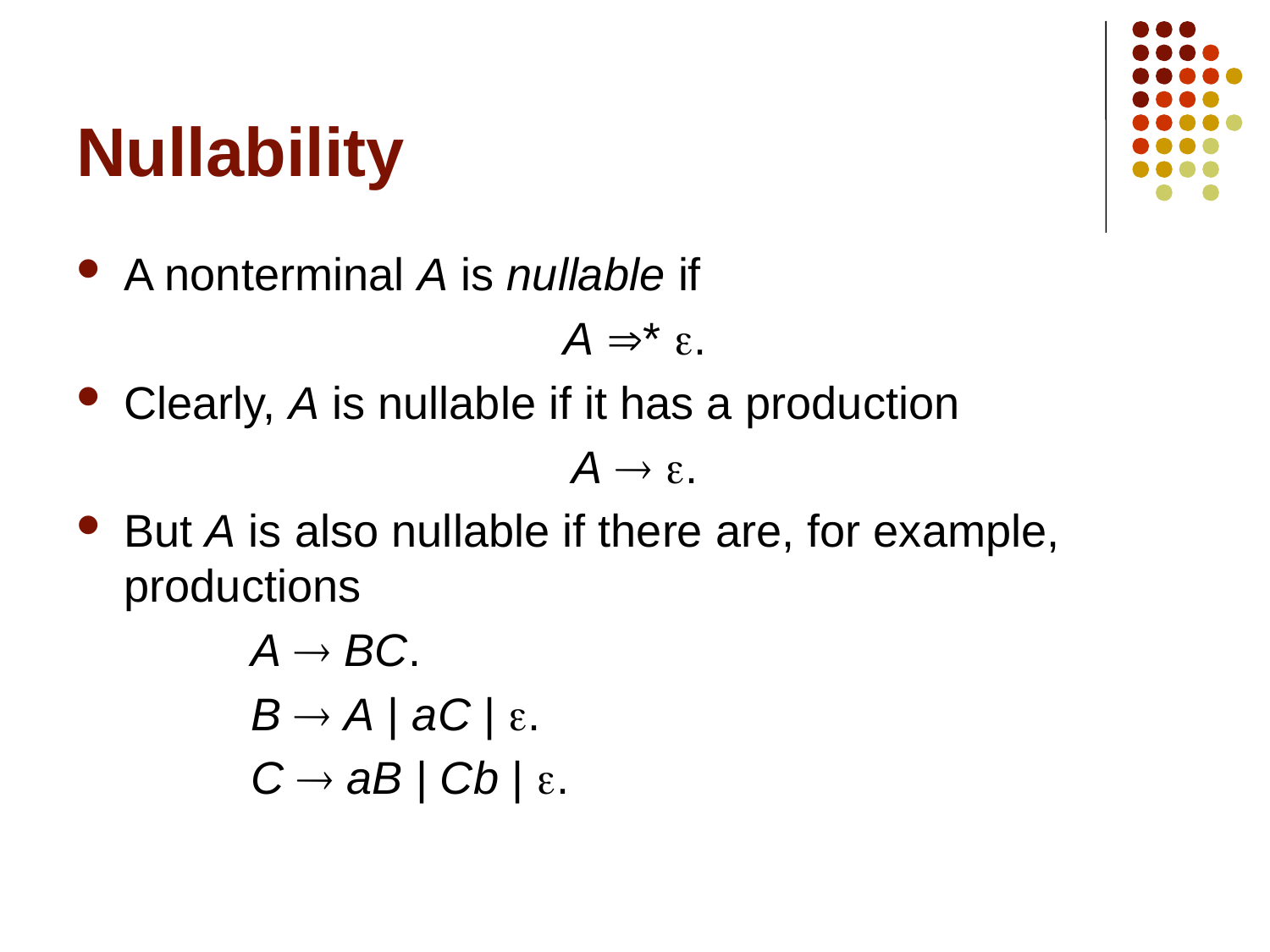

# Nullability
A nonterminal A is nullable if
A ⇒* ε.
Clearly, A is nullable if it has a production
A → ε.
But A is also nullable if there are, for example, productions
		A → BC.
		B → A | aC | ε.
		C → aB | Cb | ε.